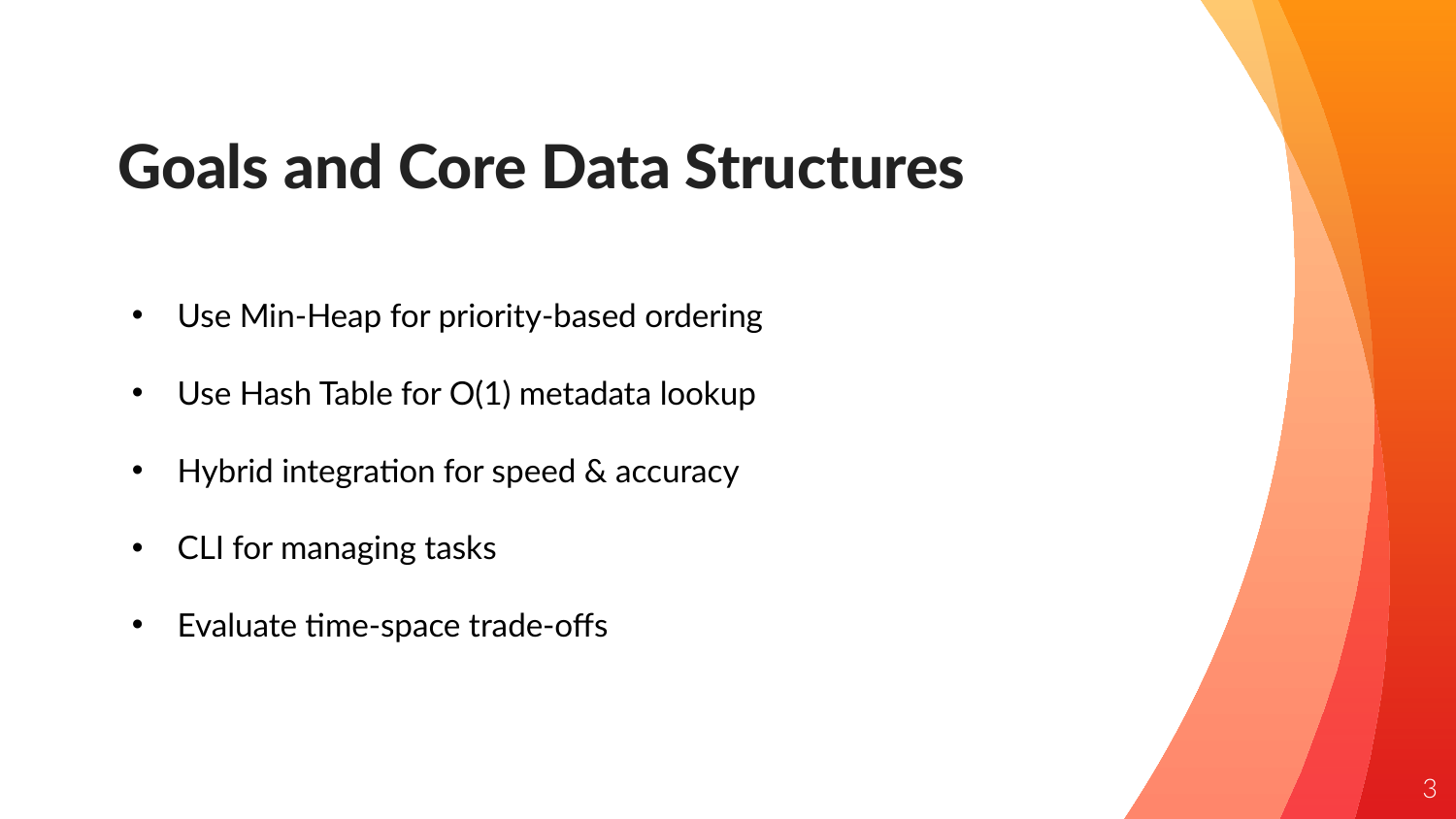

# Goals and Core Data Structures
Use Min-Heap for priority-based ordering
Use Hash Table for O(1) metadata lookup
Hybrid integration for speed & accuracy
CLI for managing tasks
Evaluate time-space trade-offs
3